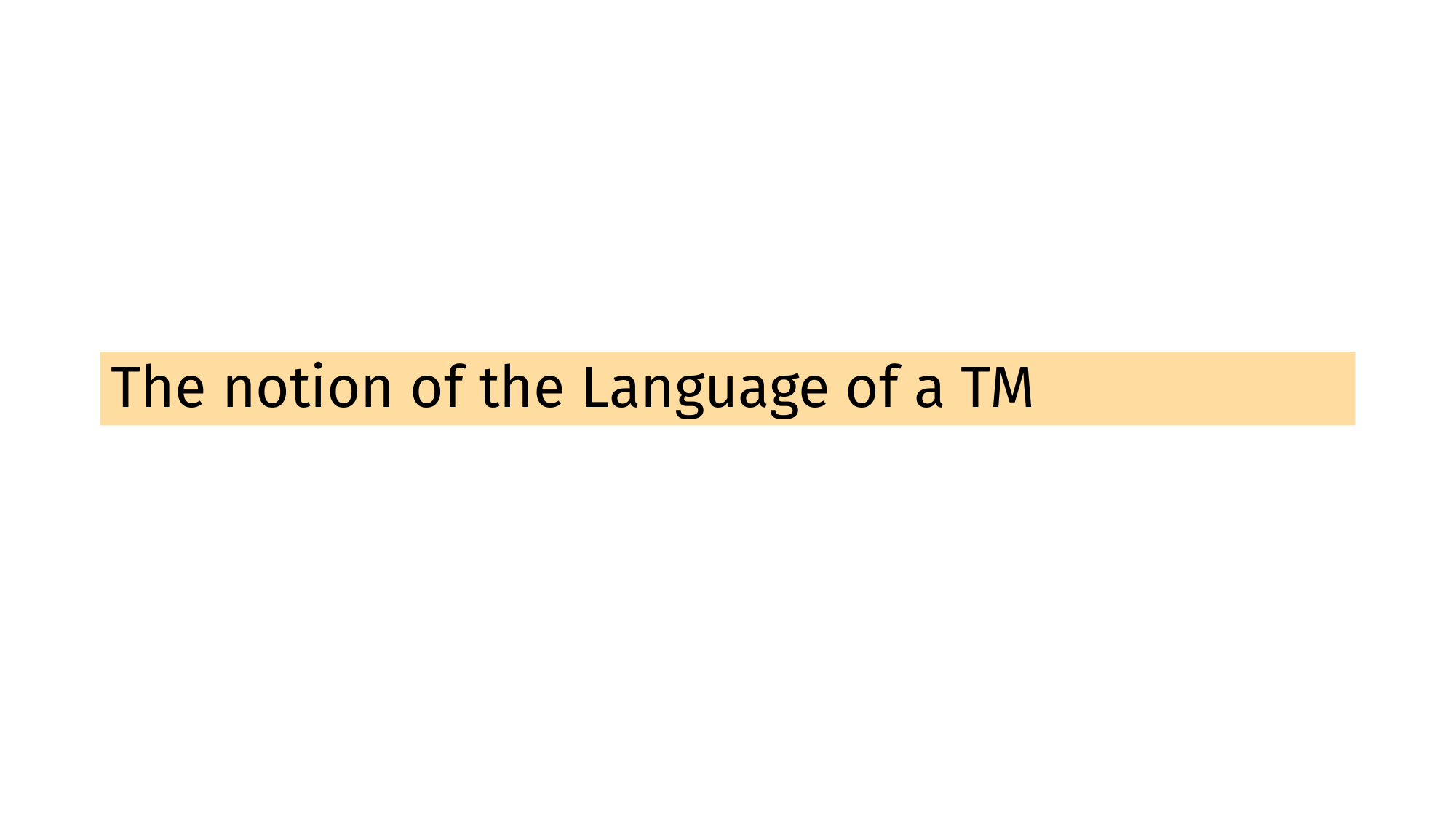

# The notion of the Language of a TM